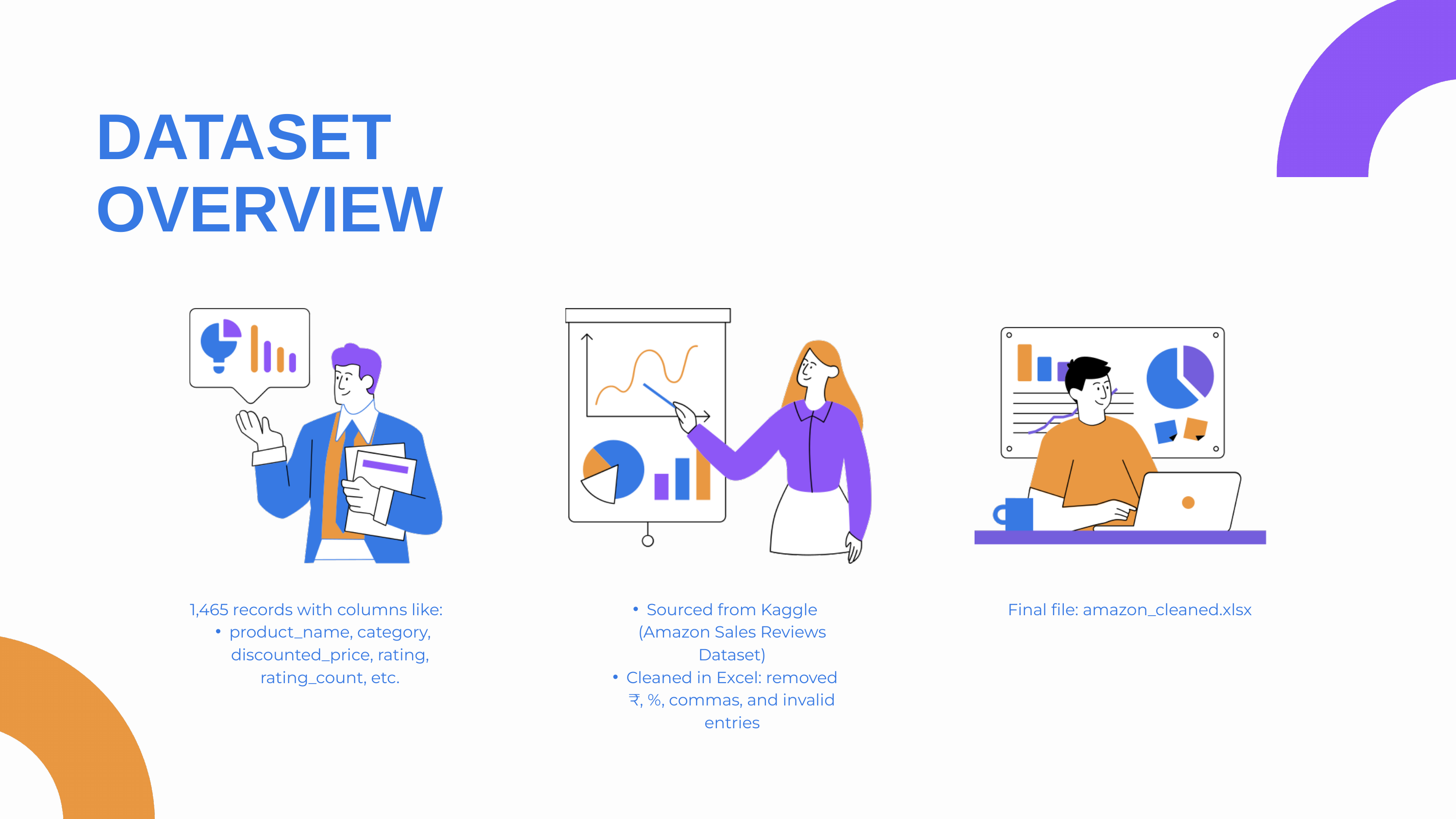

DATASET OVERVIEW

1,465 records with columns like:
product_name, category, discounted_price, rating, rating_count, etc.

Sourced from Kaggle (Amazon Sales Reviews Dataset)
Cleaned in Excel: removed ₹, %, commas, and invalid entries

Final file: amazon_cleaned.xlsx